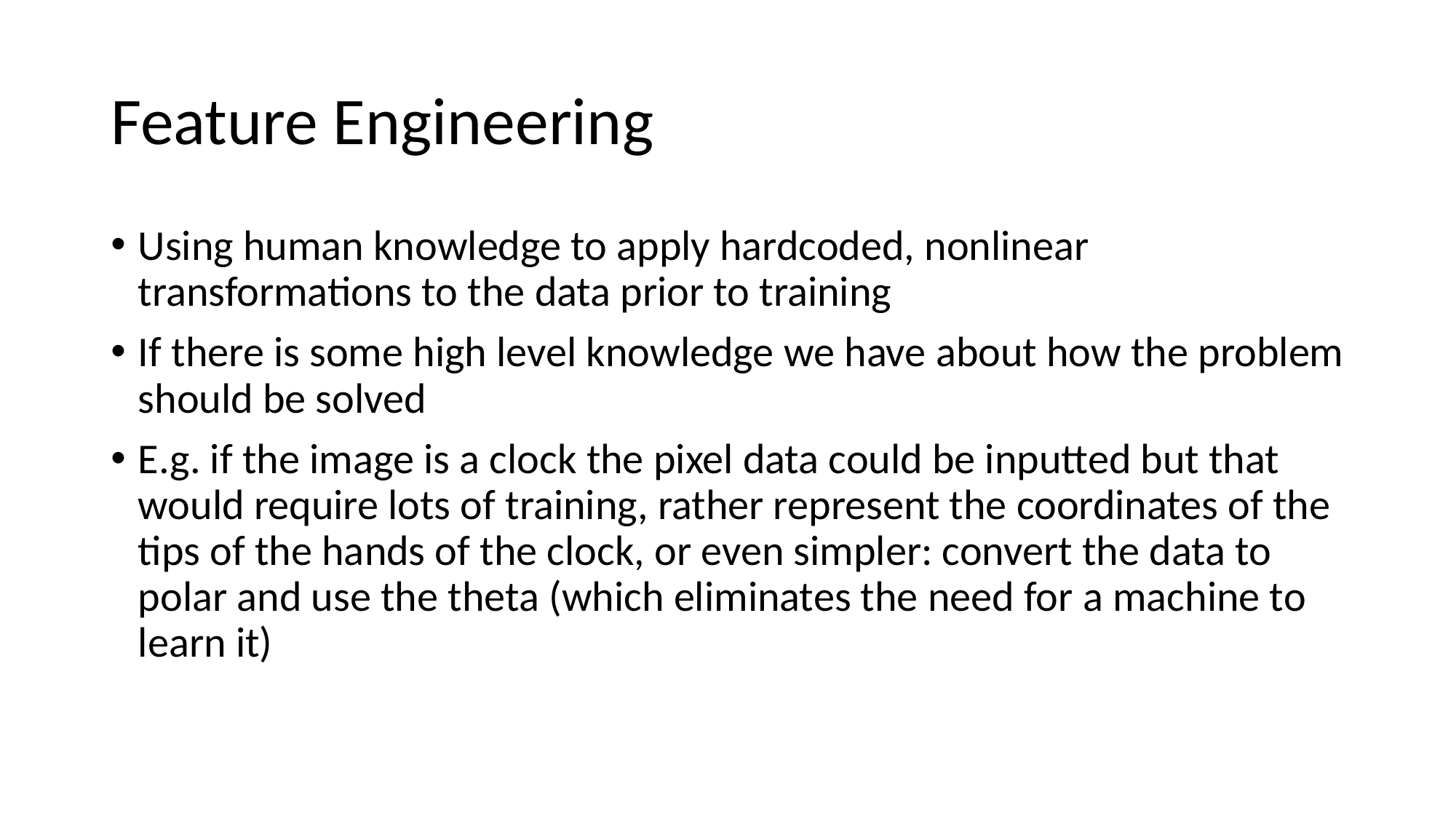

# Feature Engineering
Using human knowledge to apply hardcoded, nonlinear transformations to the data prior to training
If there is some high level knowledge we have about how the problem should be solved
E.g. if the image is a clock the pixel data could be inputted but that would require lots of training, rather represent the coordinates of the tips of the hands of the clock, or even simpler: convert the data to polar and use the theta (which eliminates the need for a machine to learn it)